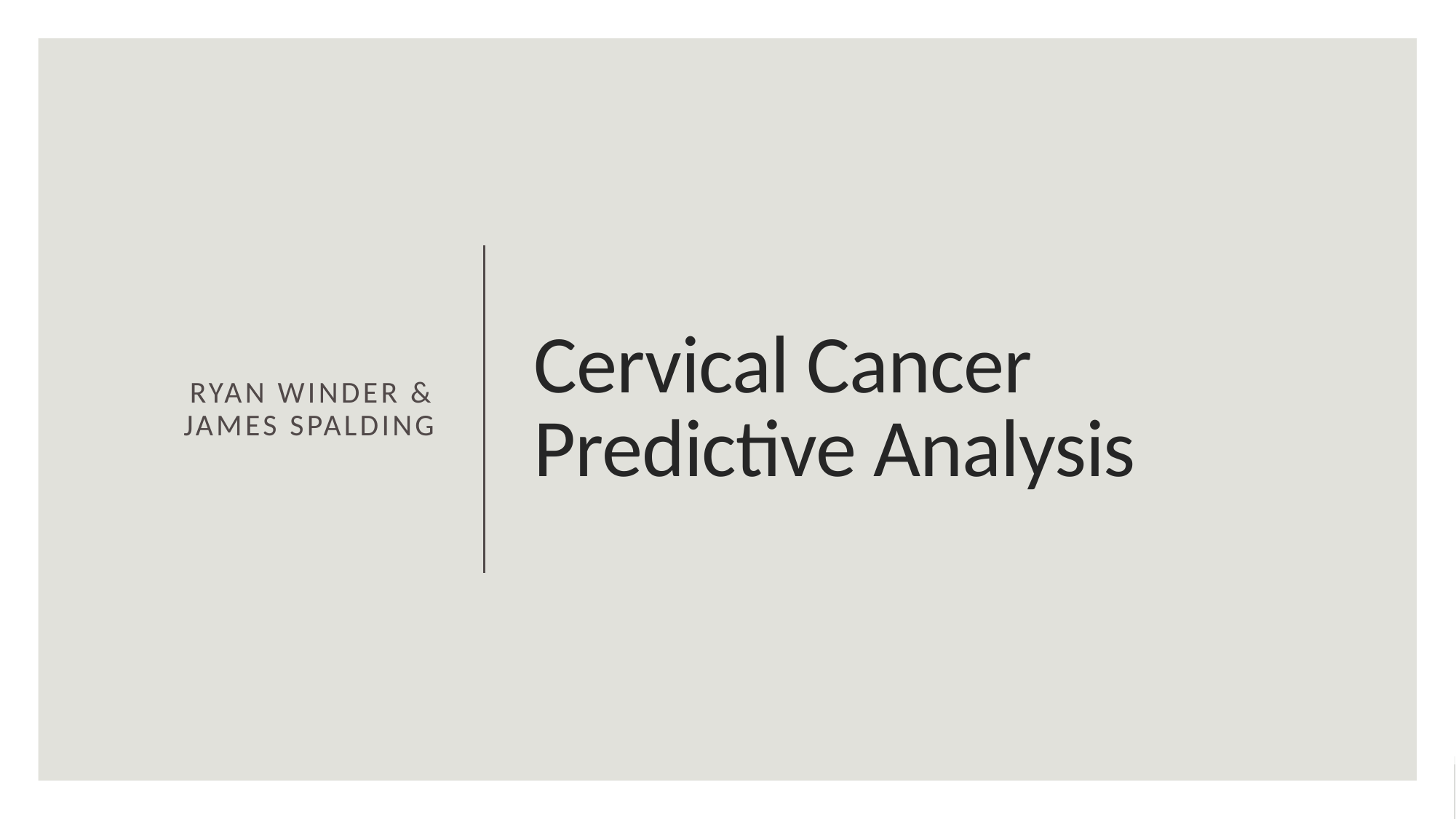

Ryan Winder & James Spalding
# Cervical Cancer Predictive Analysis